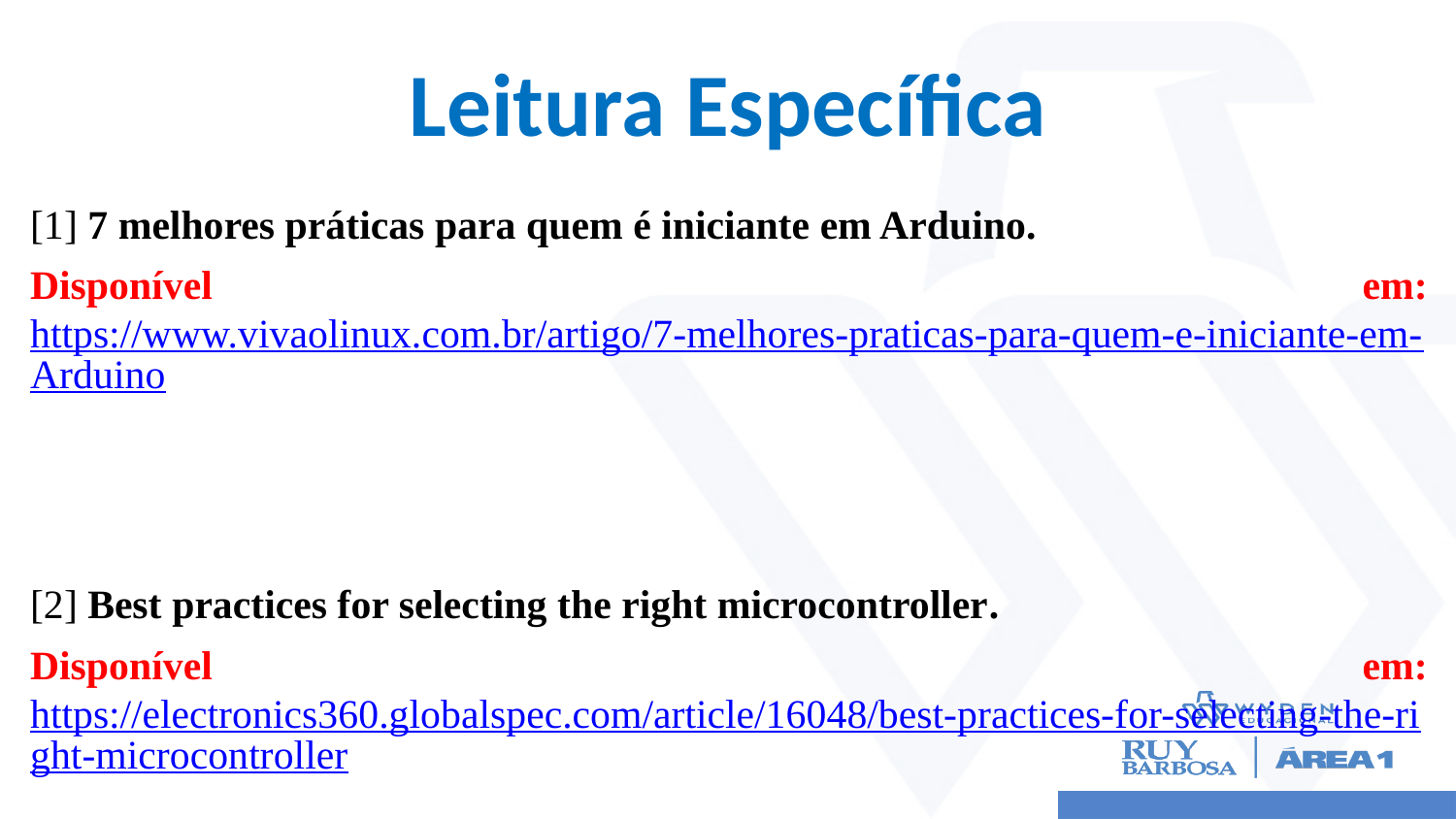

# Leitura Específica
[1] 7 melhores práticas para quem é iniciante em Arduino.
Disponível em: https://www.vivaolinux.com.br/artigo/7-melhores-praticas-para-quem-e-iniciante-em-Arduino

[2] Best practices for selecting the right microcontroller.
Disponível em: https://electronics360.globalspec.com/article/16048/best-practices-for-selecting-the-right-microcontroller